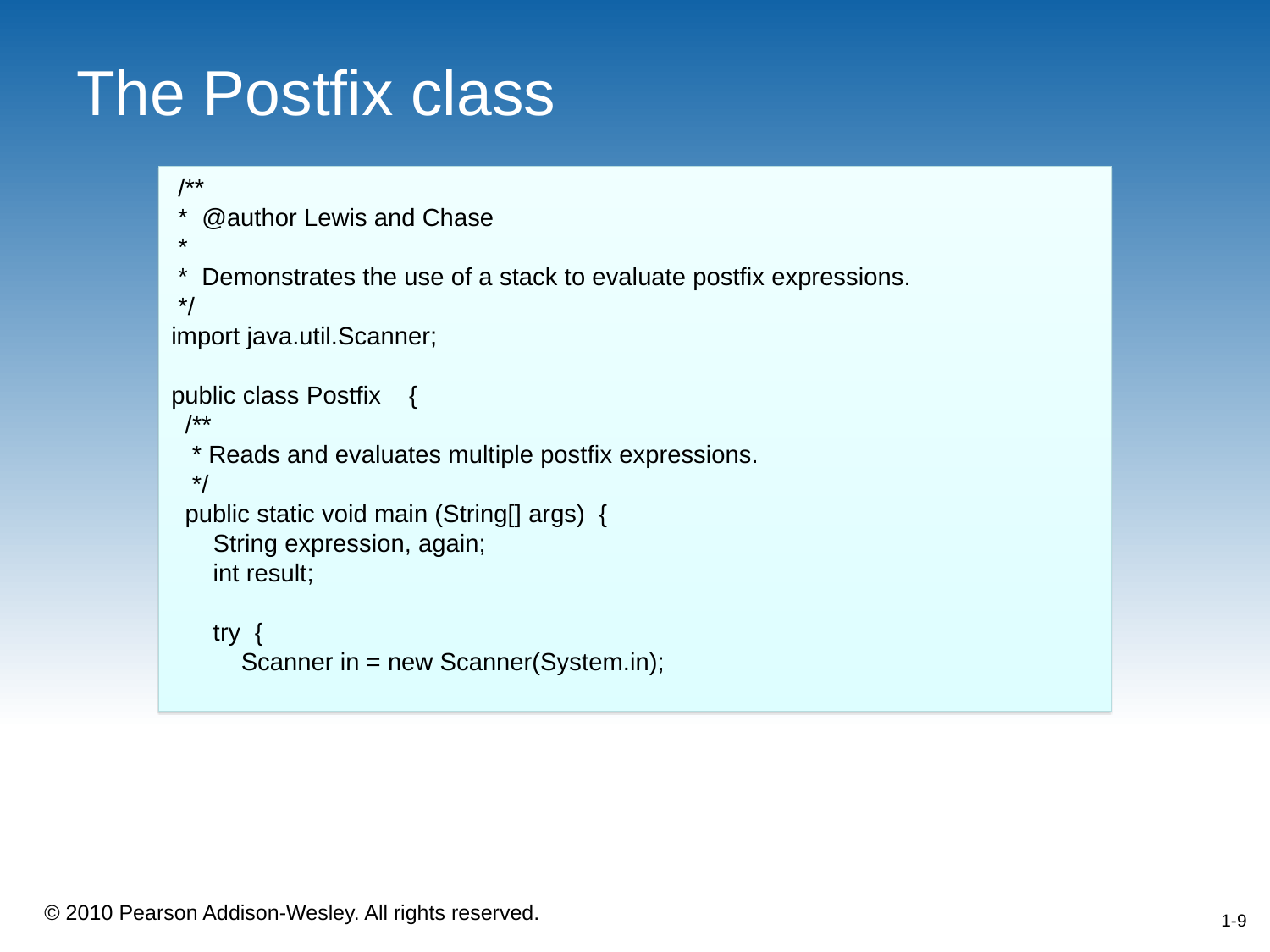

# The Postfix class
 /**
 *  @author Lewis and Chase
 *
 *  Demonstrates the use of a stack to evaluate postfix expressions.
 */
import java.util.Scanner;

public class Postfix    {
  /**
   * Reads and evaluates multiple postfix expressions.
   */
  public static void main (String[] args)  {
      String expression, again;
      int result;

      try  {
          Scanner in = new Scanner(System.in);

1-9